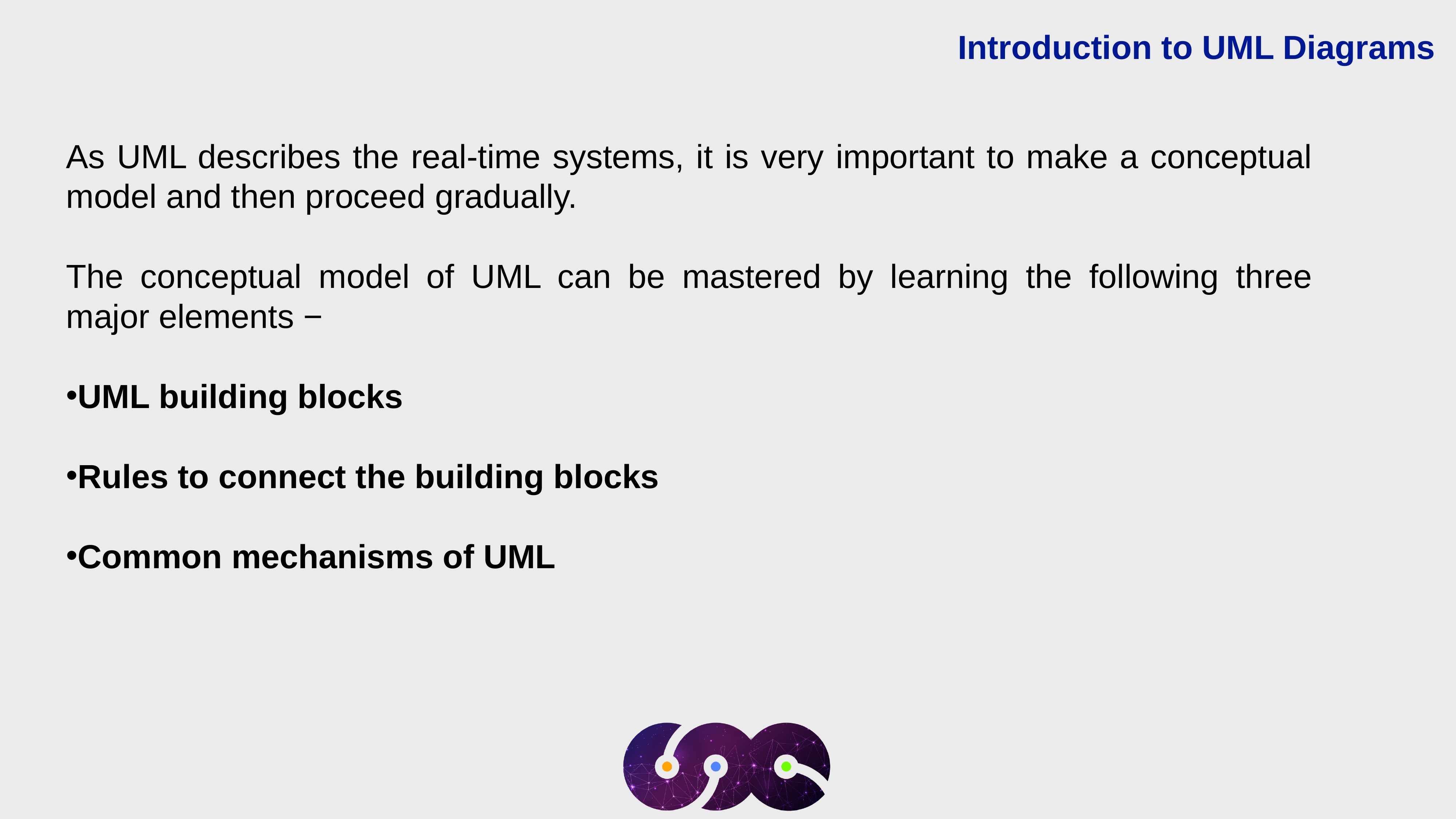

Introduction to UML Diagrams

As UML describes the real-time systems, it is very important to make a conceptual model and then proceed gradually.

The conceptual model of UML can be mastered by learning the following three major elements −

UML building blocks

Rules to connect the building blocks

Common mechanisms of UML